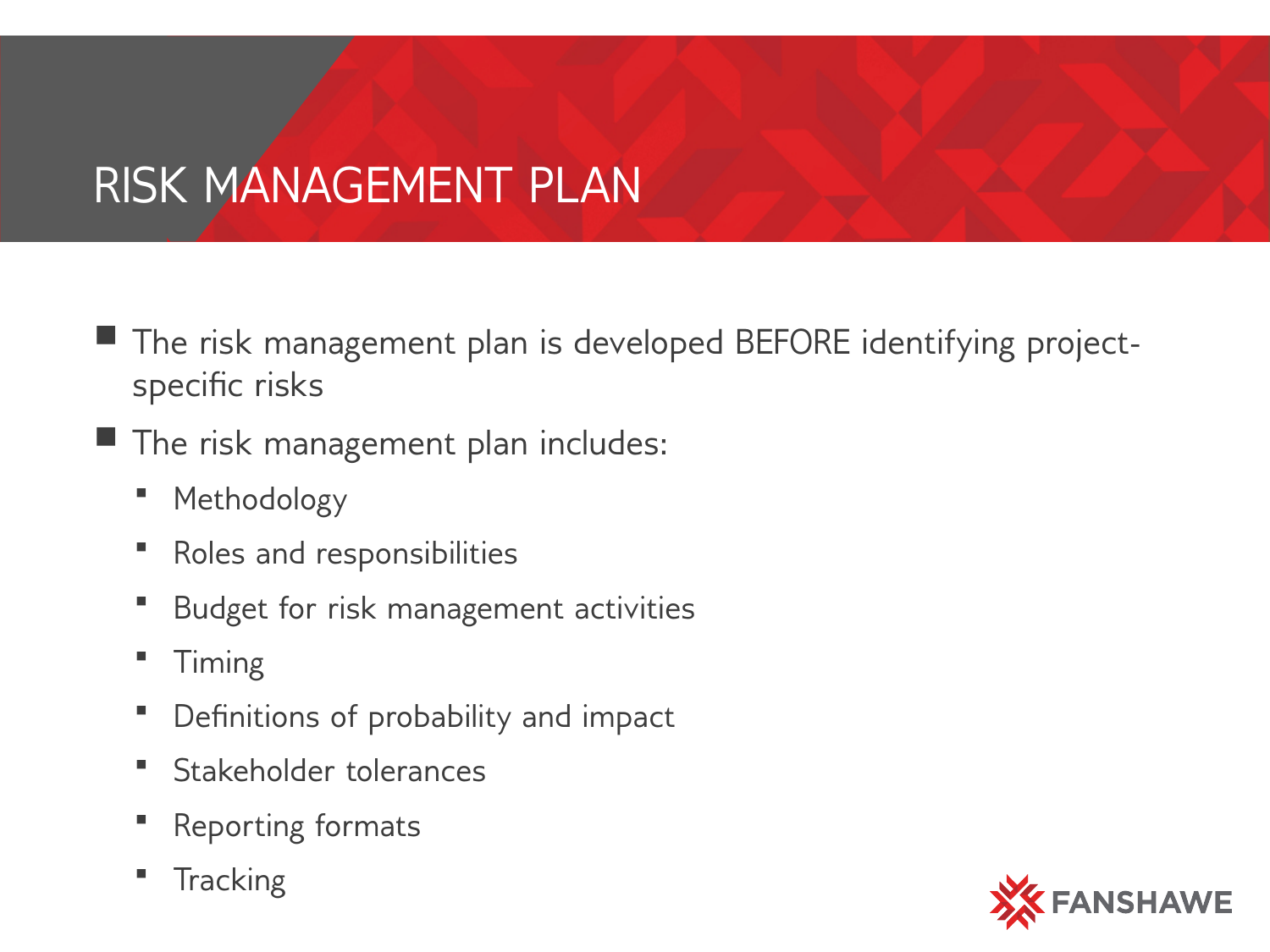

# Risk management plan
The risk management plan is developed BEFORE identifying project-specific risks
The risk management plan includes:
Methodology
Roles and responsibilities
Budget for risk management activities
Timing
Definitions of probability and impact
Stakeholder tolerances
Reporting formats
Tracking